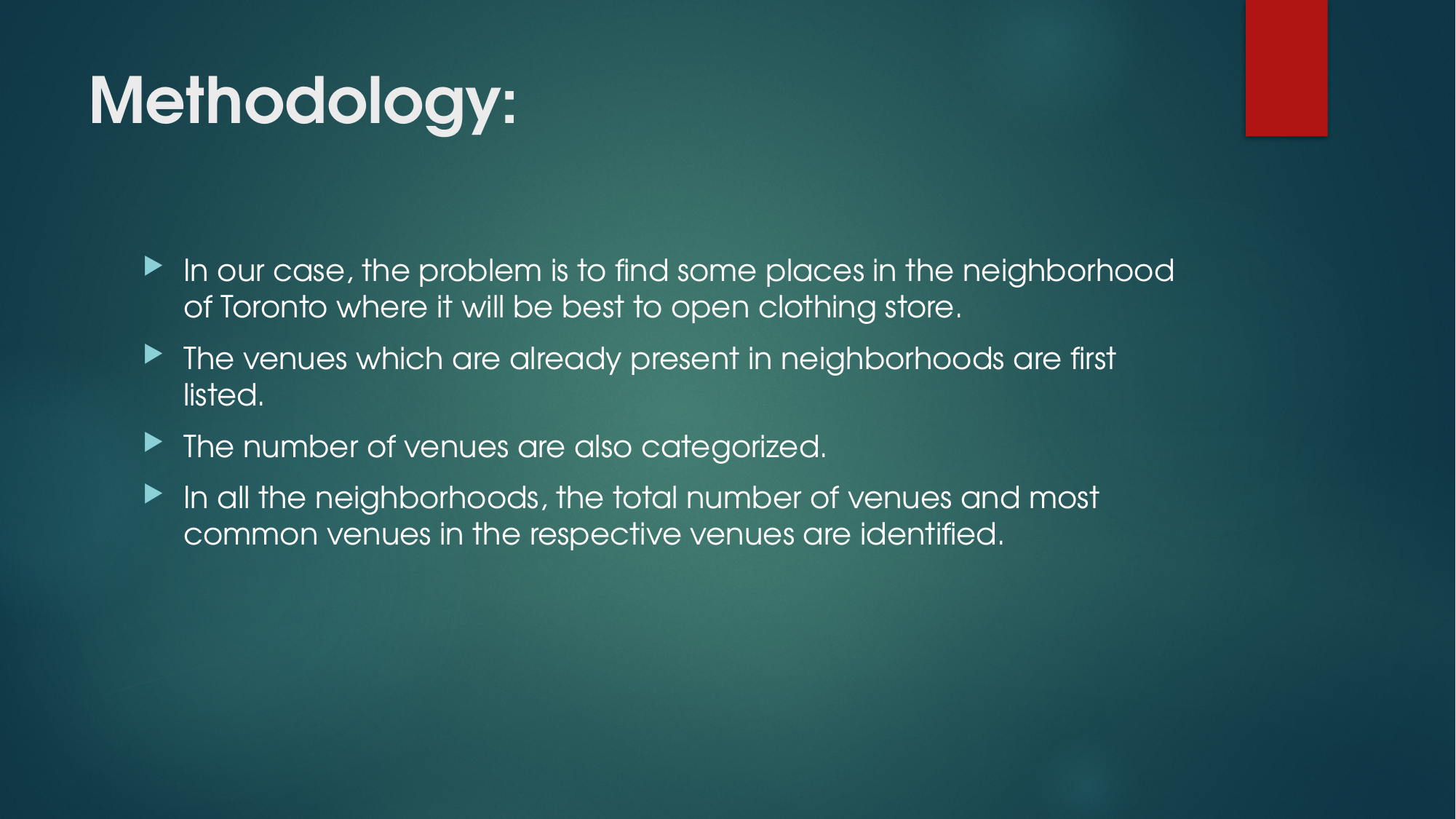

# Methodology:
In our case, the problem is to find some places in the neighborhood of Toronto where it will be best to open clothing store.
The venues which are already present in neighborhoods are first listed.
The number of venues are also categorized.
In all the neighborhoods, the total number of venues and most common venues in the respective venues are identified.